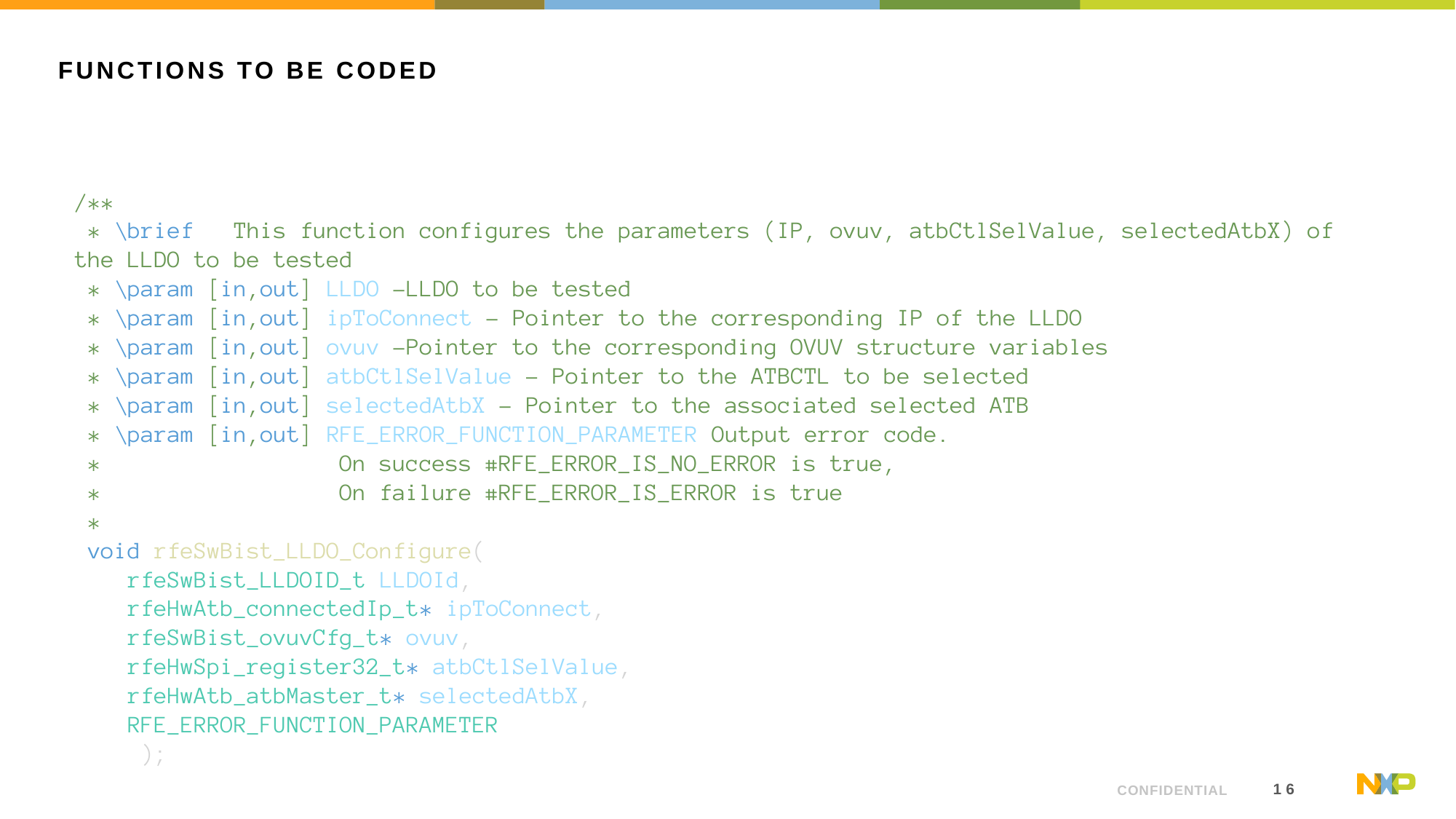

# Functions to be coded
/**
 * \brief   This function configures the parameters (IP, ovuv, atbCtlSelValue, selectedAtbX) of the LLDO to be tested
 * \param [in,out] LLDO -LLDO to be tested
 * \param [in,out] ipToConnect - Pointer to the corresponding IP of the LLDO
 * \param [in,out] ovuv -Pointer to the corresponding OVUV structure variables
 * \param [in,out] atbCtlSelValue - Pointer to the ATBCTL to be selected
 * \param [in,out] selectedAtbX - Pointer to the associated selected ATB
 * \param [in,out] RFE_ERROR_FUNCTION_PARAMETER Output error code.
 *                  On success #RFE_ERROR_IS_NO_ERROR is true,
 *                  On failure #RFE_ERROR_IS_ERROR is true
 *
 void rfeSwBist_LLDO_Configure(
    rfeSwBist_LLDOID_t LLDOId,
    rfeHwAtb_connectedIp_t* ipToConnect,
    rfeSwBist_ovuvCfg_t* ovuv,
    rfeHwSpi_register32_t* atbCtlSelValue,
    rfeHwAtb_atbMaster_t* selectedAtbX,
    RFE_ERROR_FUNCTION_PARAMETER
     );